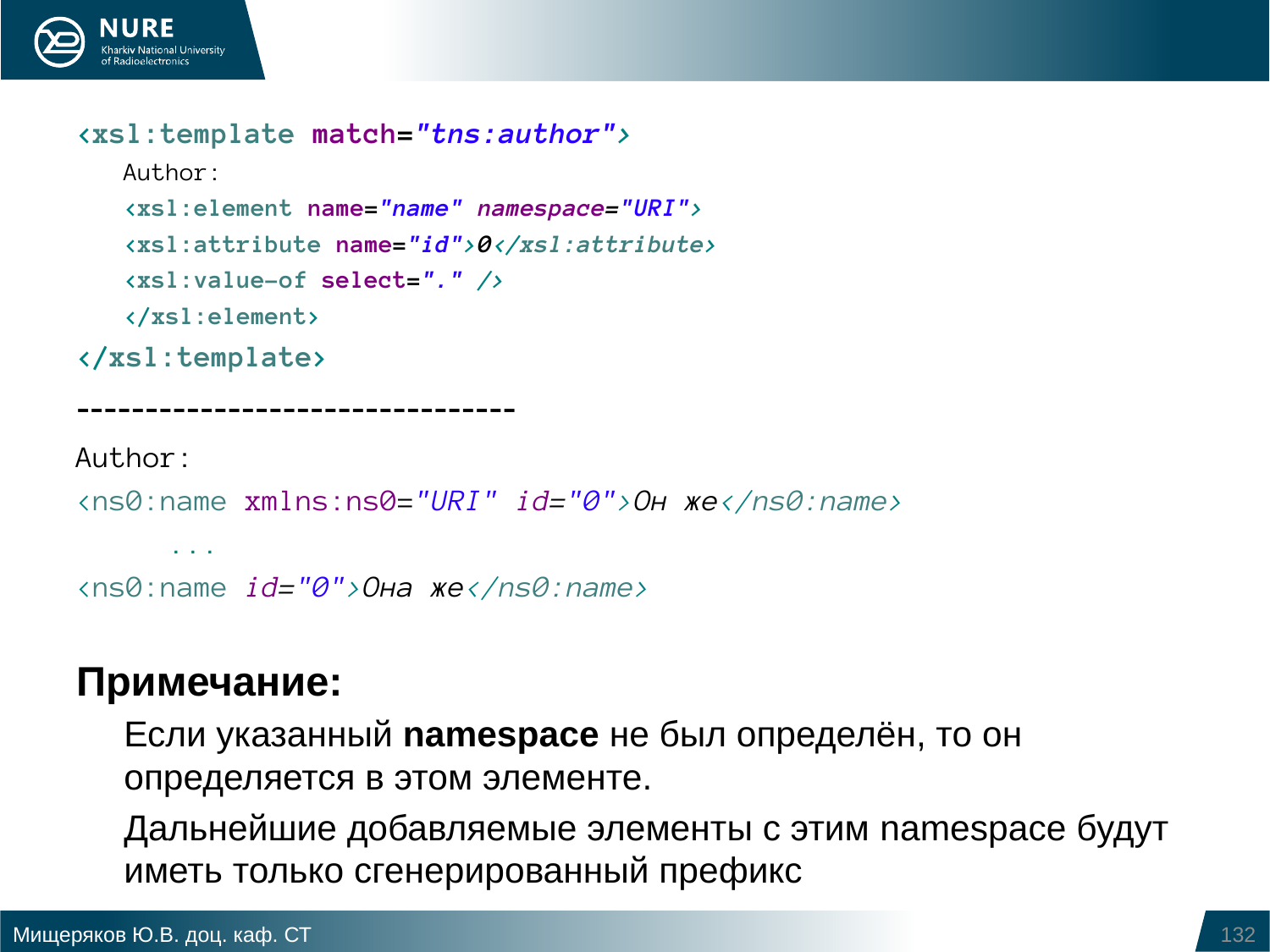

<xsl:template match="tns:author">
Author:
<xsl:element name="name" namespace="URI">
	<xsl:attribute name="id">0</xsl:attribute>
	<xsl:value-of select="." />
</xsl:element>
</xsl:template>
--------------------------------
Author:
<ns0:name xmlns:ns0="URI" id="0">Он же</ns0:name>
	...
<ns0:name id="0">Она же</ns0:name>

Примечание:
Если указанный namespace не был определён, то он определяется в этом элементе.
Дальнейшие добавляемые элементы с этим namespace будут иметь только сгенерированный префикс

Мищеряков Ю.В. доц. каф. СТ
132